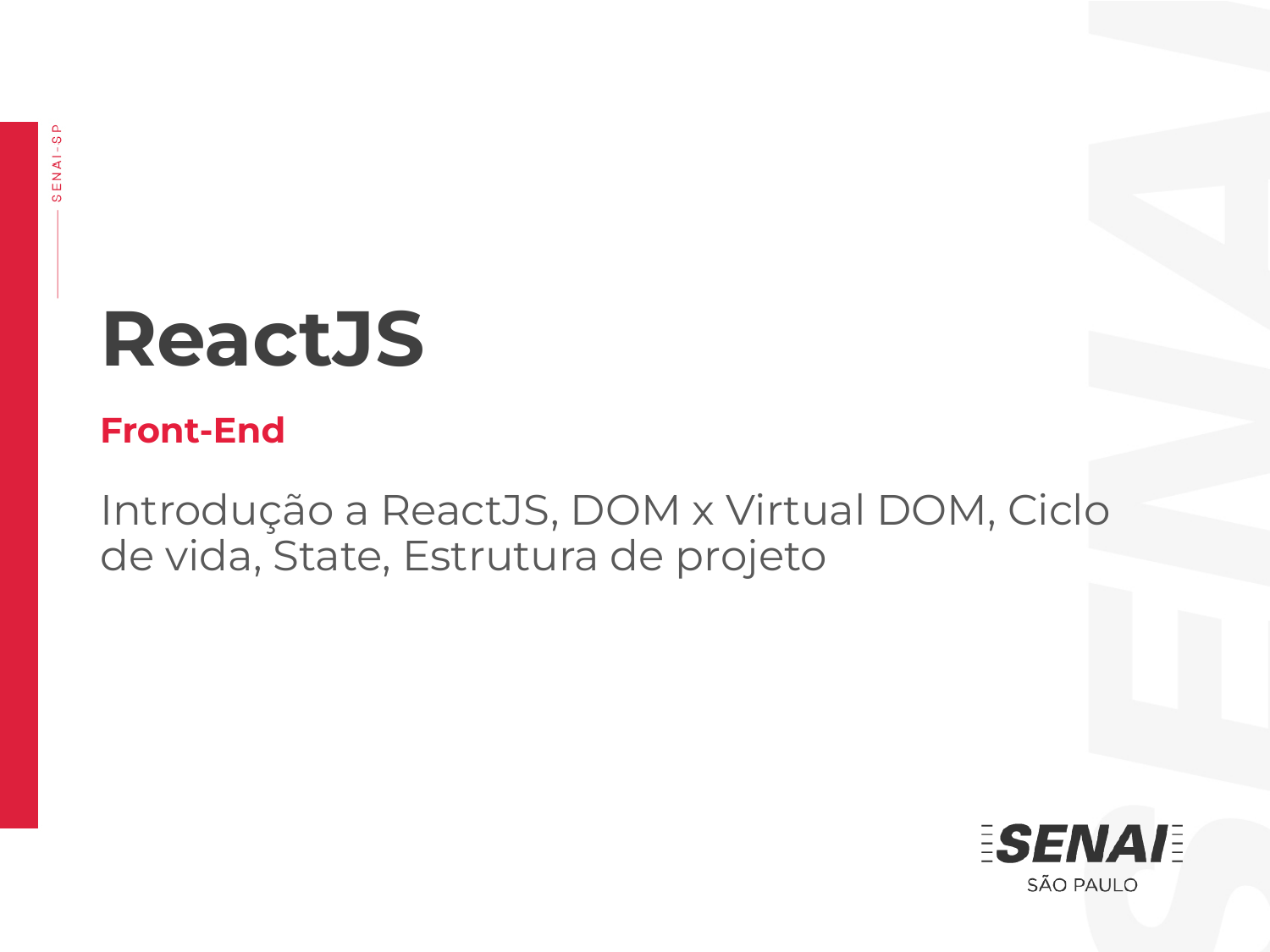

ReactJS
Front-End
Introdução a ReactJS, DOM x Virtual DOM, Ciclo de vida, State, Estrutura de projeto